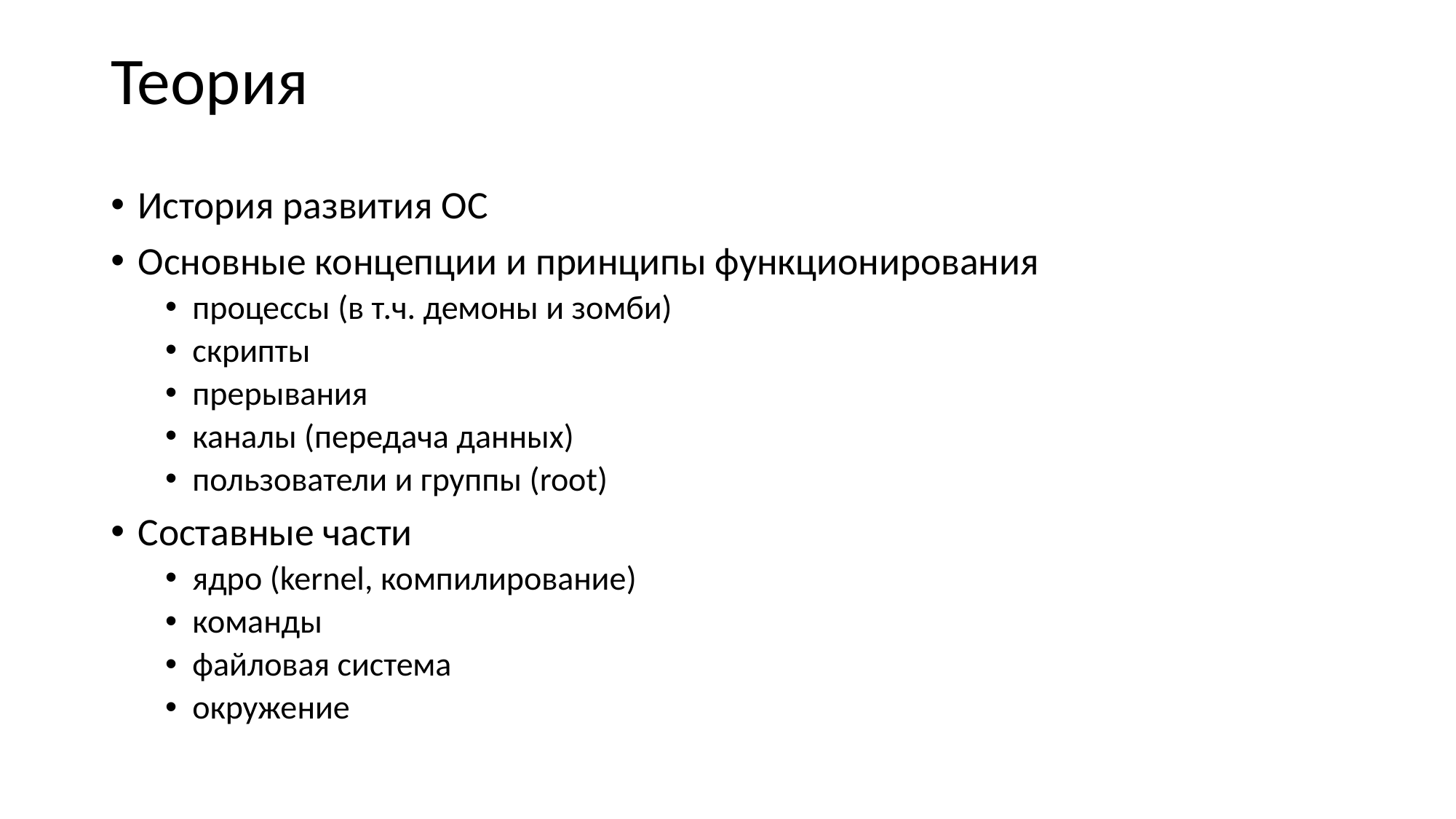

# Теория
История развития ОС
Основные концепции и принципы функционирования
процессы (в т.ч. демоны и зомби)
скрипты
прерывания
каналы (передача данных)
пользователи и группы (root)
Составные части
ядро (kernel, компилирование)
команды
файловая система
окружение